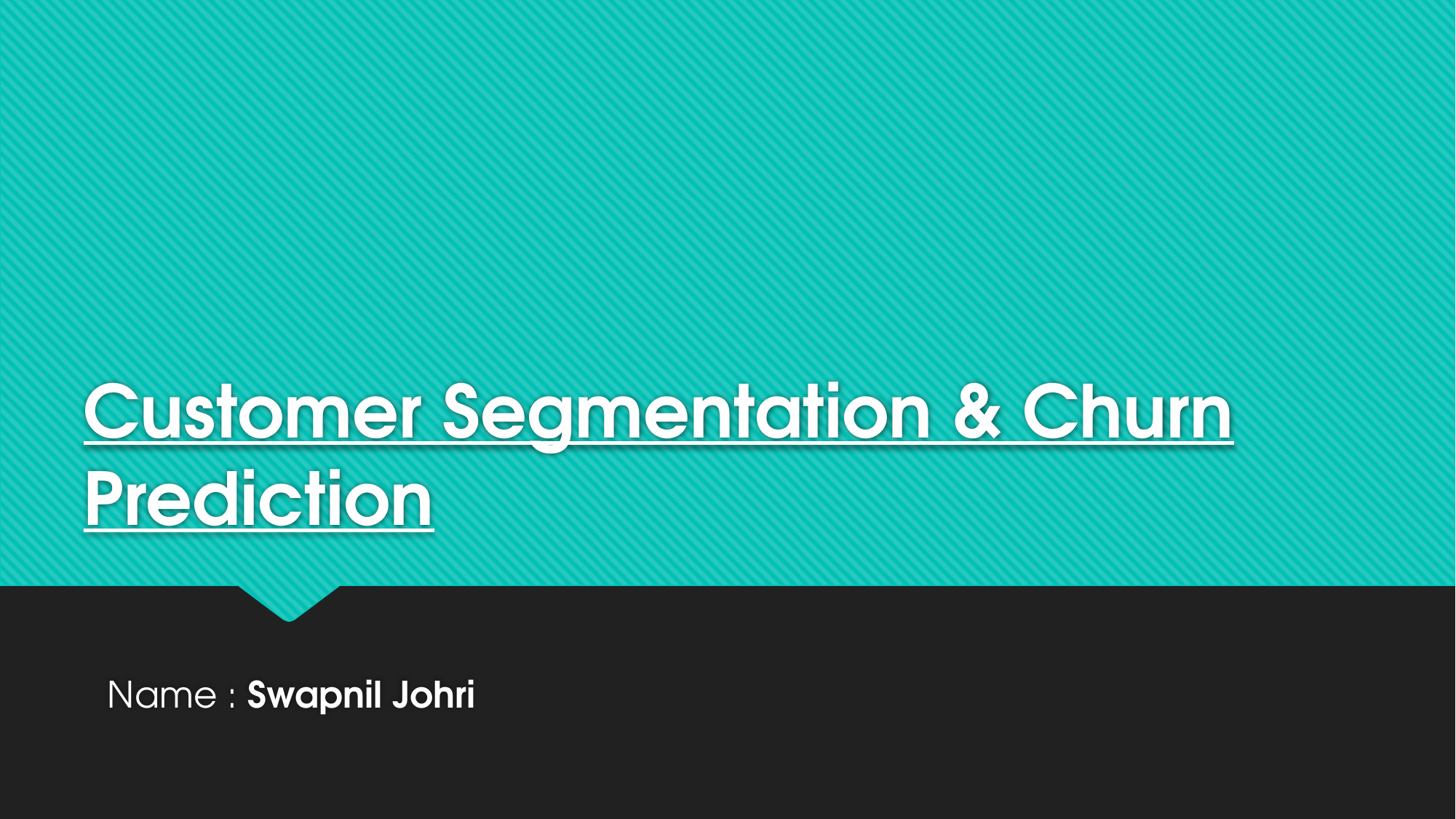

# Customer Segmentation & Churn Prediction
Name : Swapnil Johri